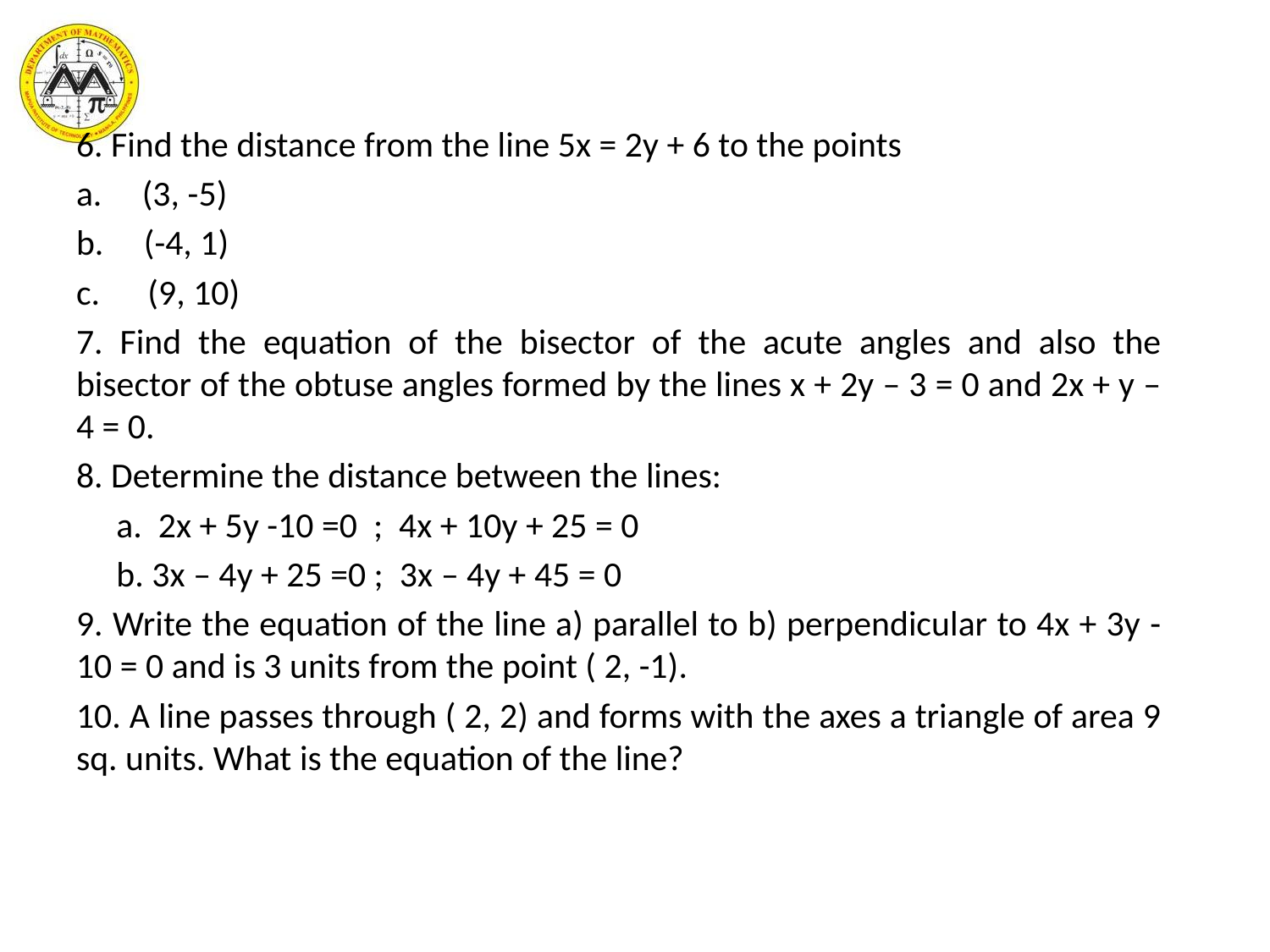

6. Find the distance from the line 5x = 2y + 6 to the points
a.     (3, -5)
b.     (-4, 1)
(9, 10)
7. Find the equation of the bisector of the acute angles and also the bisector of the obtuse angles formed by the lines x + 2y – 3 = 0 and 2x + y – 4 = 0.
8. Determine the distance between the lines:
     a.  2x + 5y -10 =0  ;  4x + 10y + 25 = 0
     b. 3x – 4y + 25 =0 ;  3x – 4y + 45 = 0
9. Write the equation of the line a) parallel to b) perpendicular to 4x + 3y -10 = 0 and is 3 units from the point ( 2, -1).
10. A line passes through ( 2, 2) and forms with the axes a triangle of area 9 sq. units. What is the equation of the line?